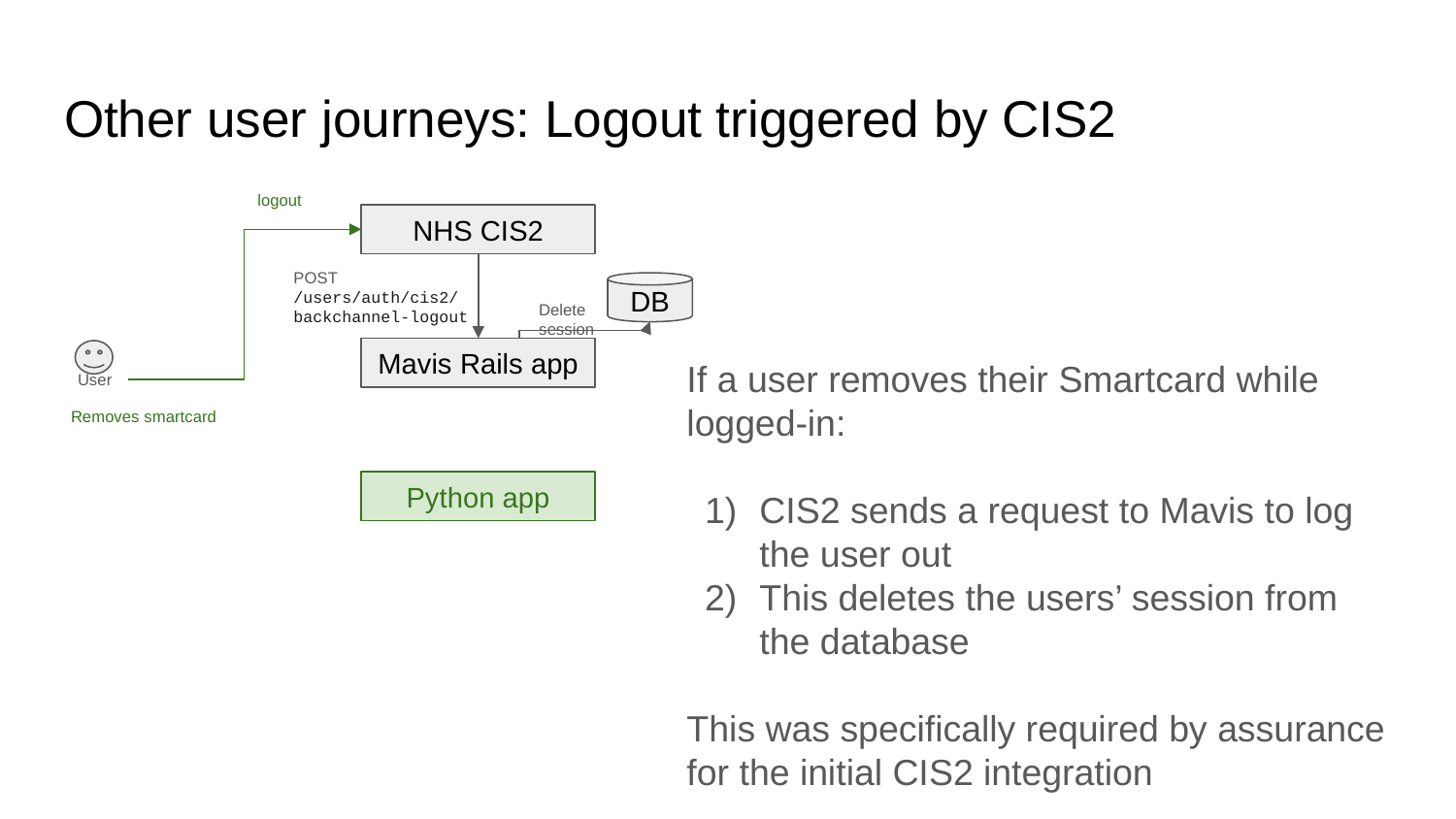

# Other user journeys: Logout triggered by CIS2
logout
NHS CIS2

POST /users/auth/cis2/ backchannel-logout
DB
Delete session
Mavis Rails app

If a user removes their Smartcard while logged-in:
CIS2 sends a request to Mavis to log the user out
This deletes the users’ session from the database

This was specifically required by assurance for the initial CIS2 integration
User
Removes smartcard
Python app